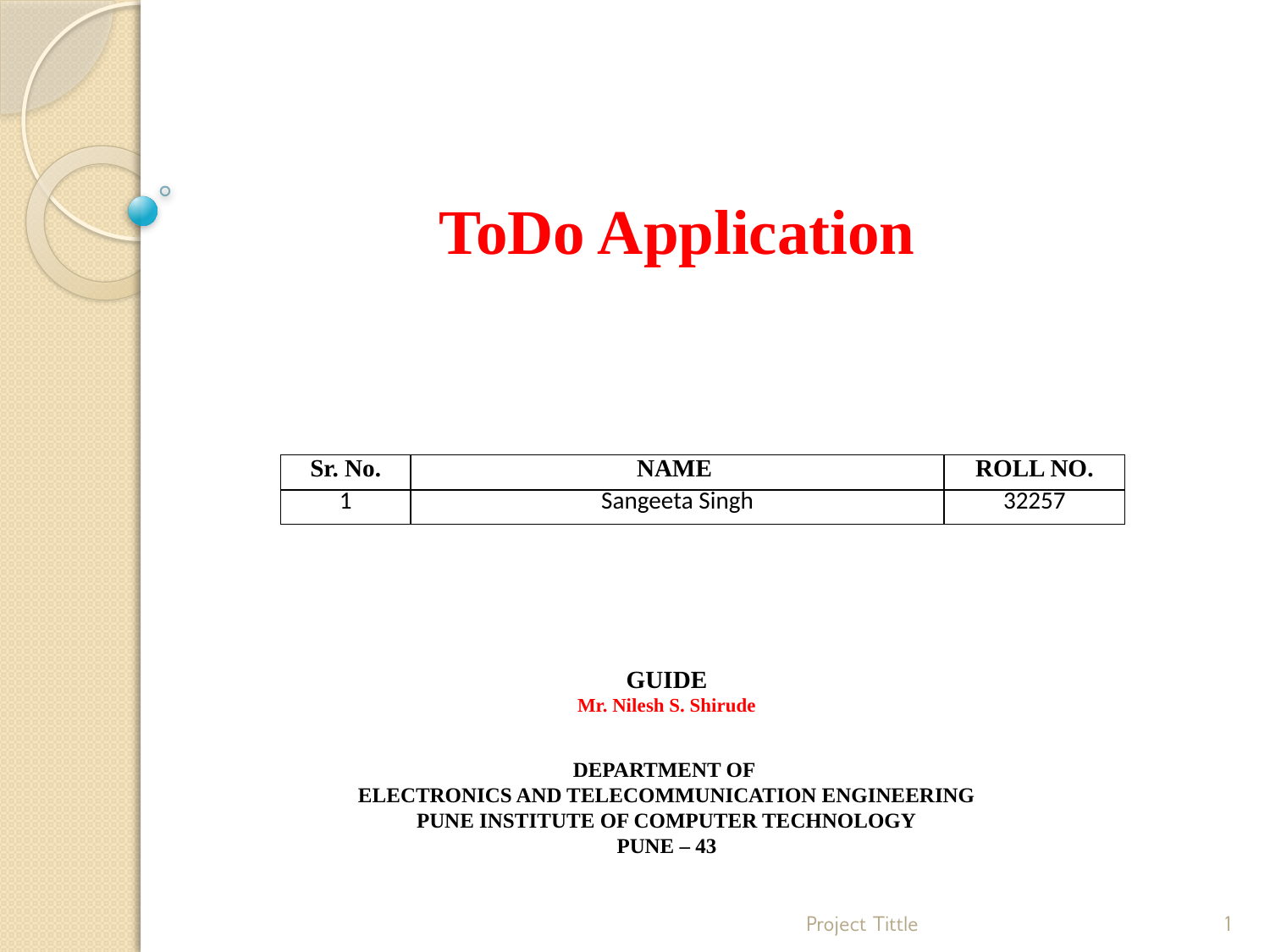

ToDo Application

| Sr. No. | NAME | ROLL NO. |
| --- | --- | --- |
| 1 | Sangeeta Singh | 32257 |
GUIDE
Mr. Nilesh S. Shirude

DEPARTMENT OF
ELECTRONICS AND TELECOMMUNICATION ENGINEERING
PUNE INSTITUTE OF COMPUTER TECHNOLOGY
PUNE – 43
Project Tittle
1